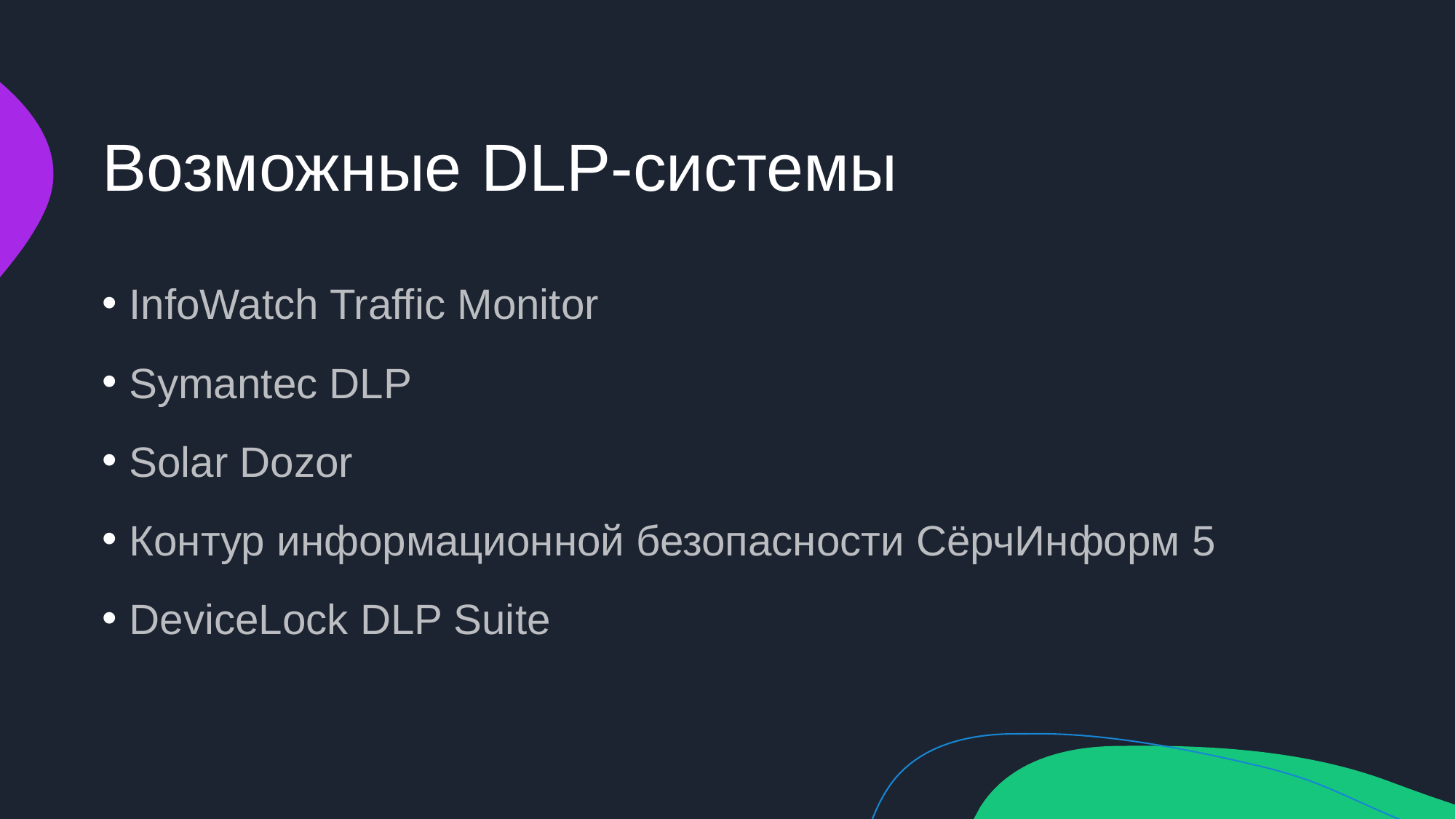

# Возможные DLP-системы
InfoWatch Traffic Monitor
Symantec DLP
Solar Dozor
Контур информационной безопасности СёрчИнформ 5
DeviceLock DLP Suite